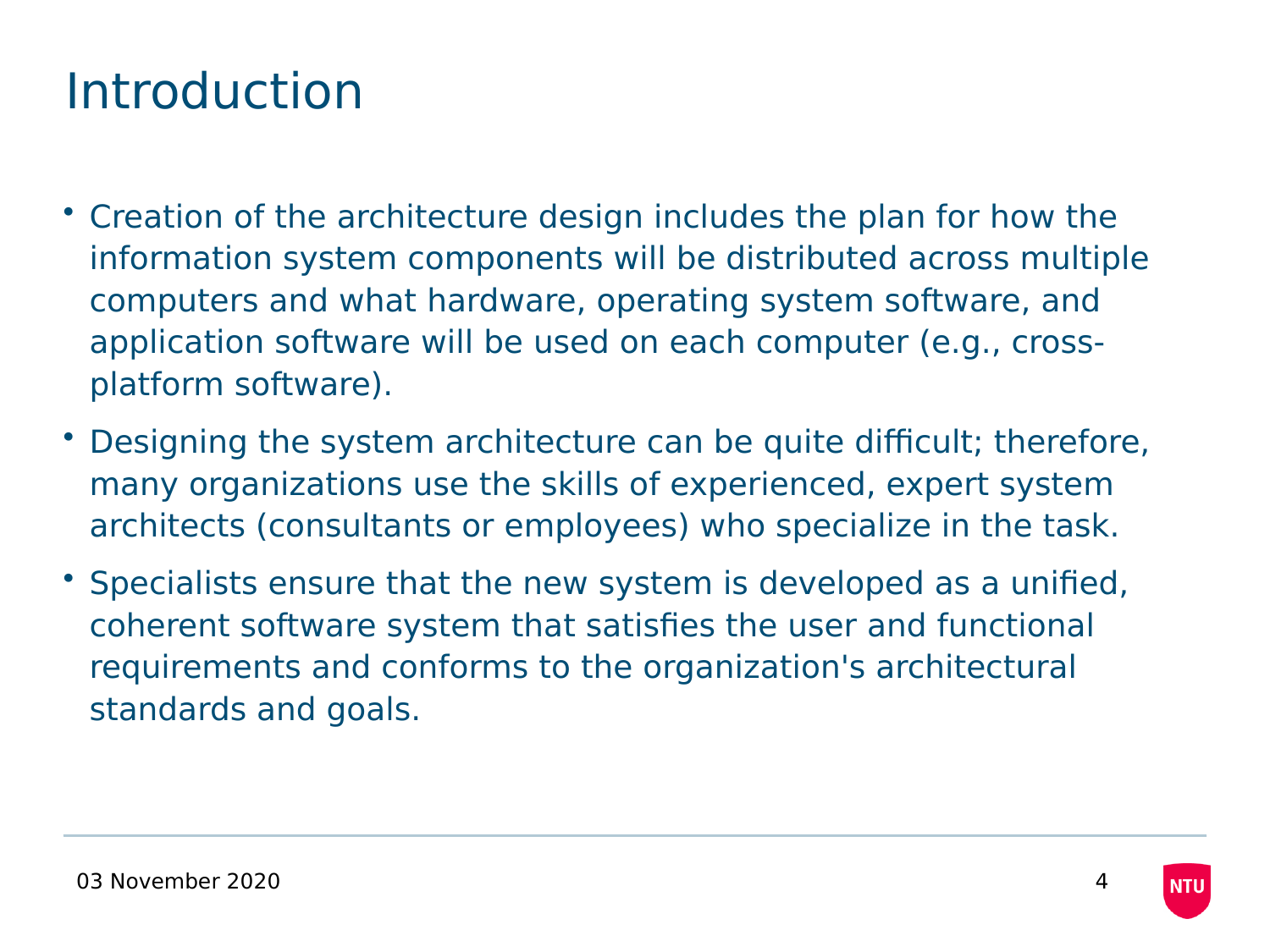

# Introduction
Creation of the architecture design includes the plan for how the information system components will be distributed across multiple computers and what hardware, operating system software, and application software will be used on each computer (e.g., cross-platform software).
Designing the system architecture can be quite difficult; therefore, many organizations use the skills of experienced, expert system architects (consultants or employees) who specialize in the task.
Specialists ensure that the new system is developed as a unified, coherent software system that satisfies the user and functional requirements and conforms to the organization's architectural standards and goals.
03 November 2020
4